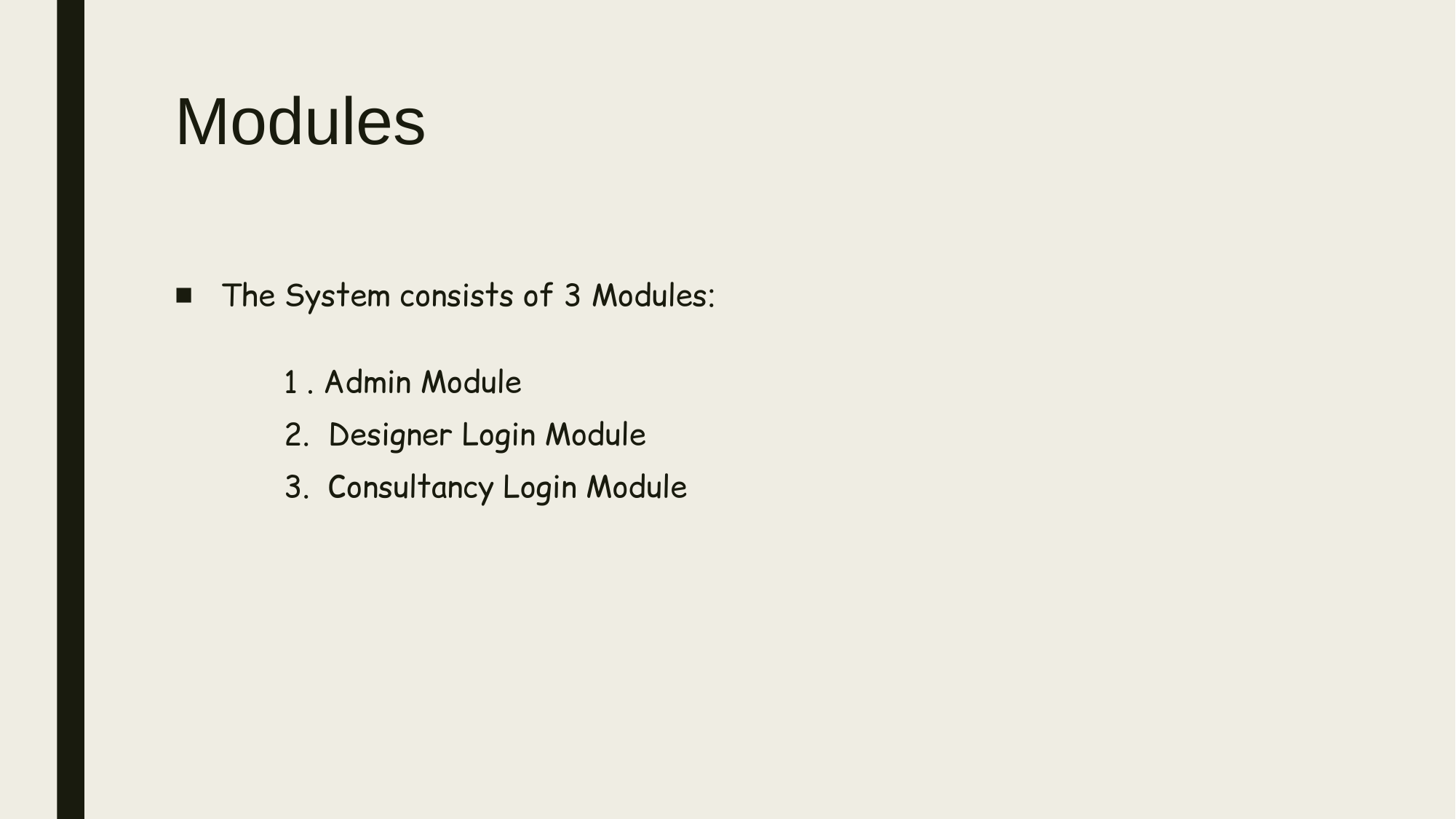

# Modules
The System consists of 3 Modules:
	1 . Admin Module
  	2.  Designer Login Module
            3.  Consultancy Login Module